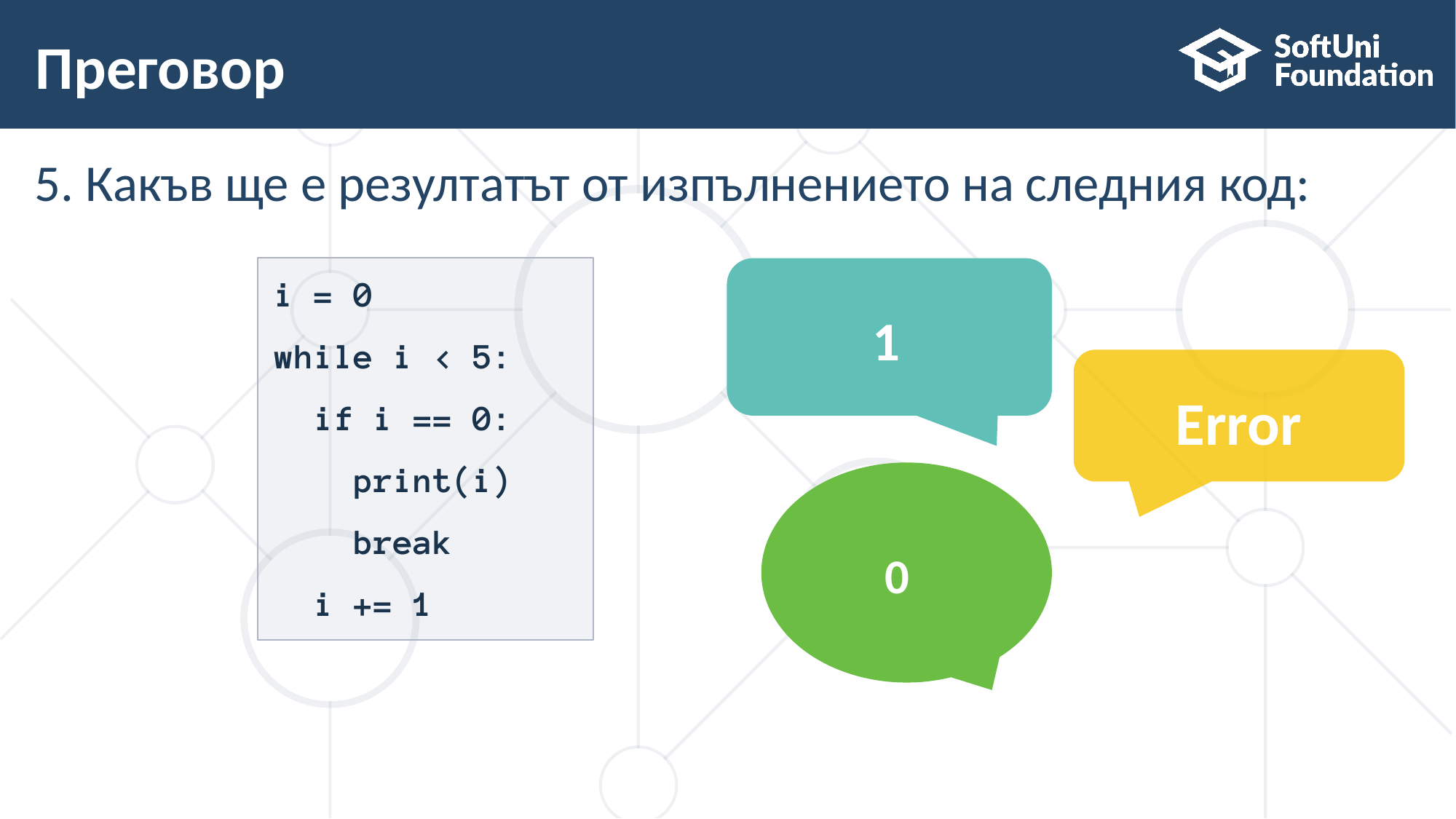

# Преговор
5. Какъв ще е резултатът от изпълнението на следния код:

i = 0
while i < 5:
  if i == 0:
    print(i)
    break
  i += 1

1

Error

0

01234